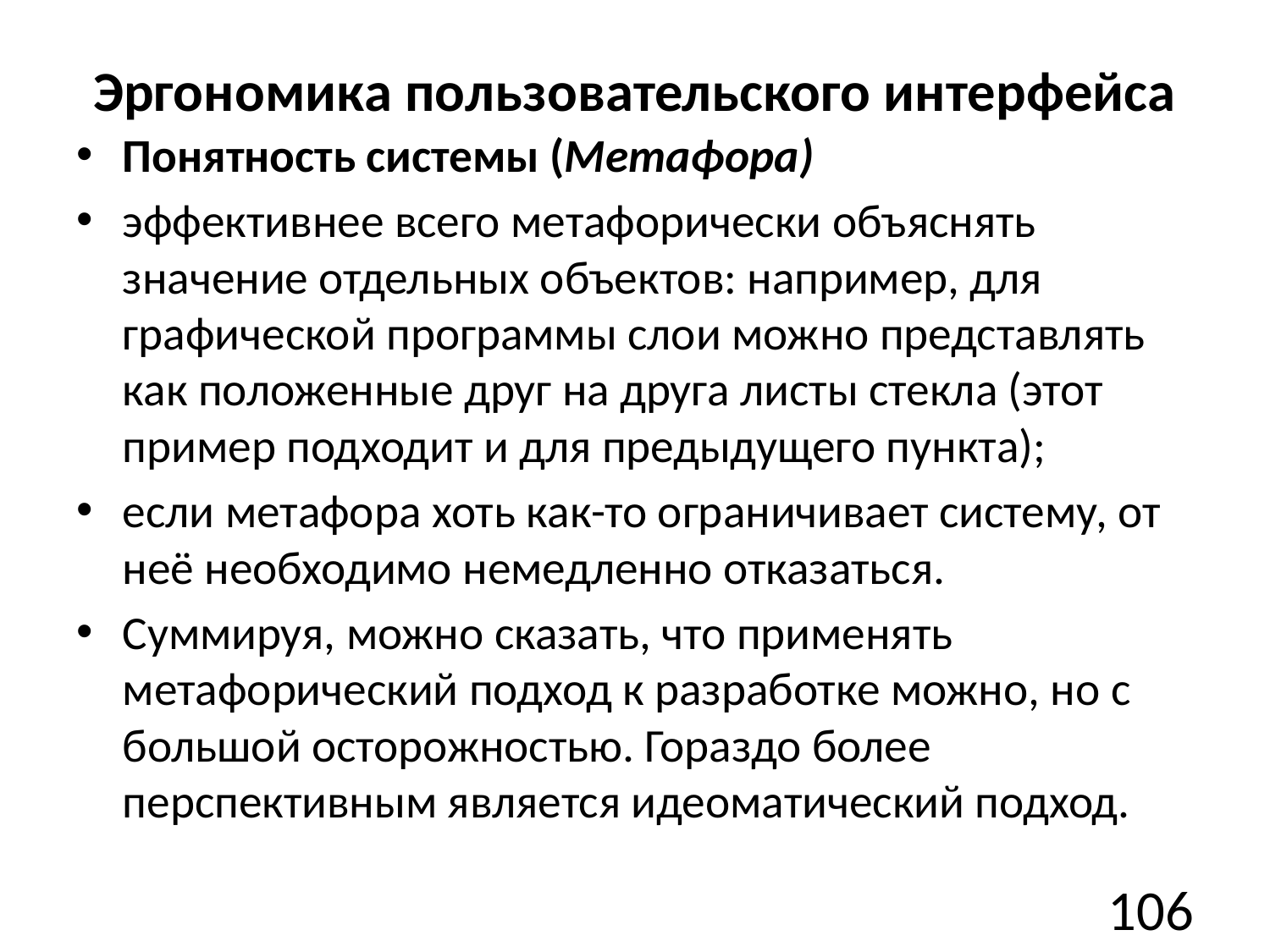

# Эргономика пользовательского интерфейса
Понятность системы (Метафора)
эффективнее всего метафорически объяснять значение отдельных объектов: например, для графической программы слои можно представлять как положенные друг на друга листы стекла (этот пример подходит и для предыдущего пункта);
если метафора хоть как-то ограничивает систему, от неё необходимо немедленно отказаться.
Суммируя, можно сказать, что применять метафорический подход к разработке можно, но с большой осторожностью. Гораздо более перспективным является идеоматический подход.
106